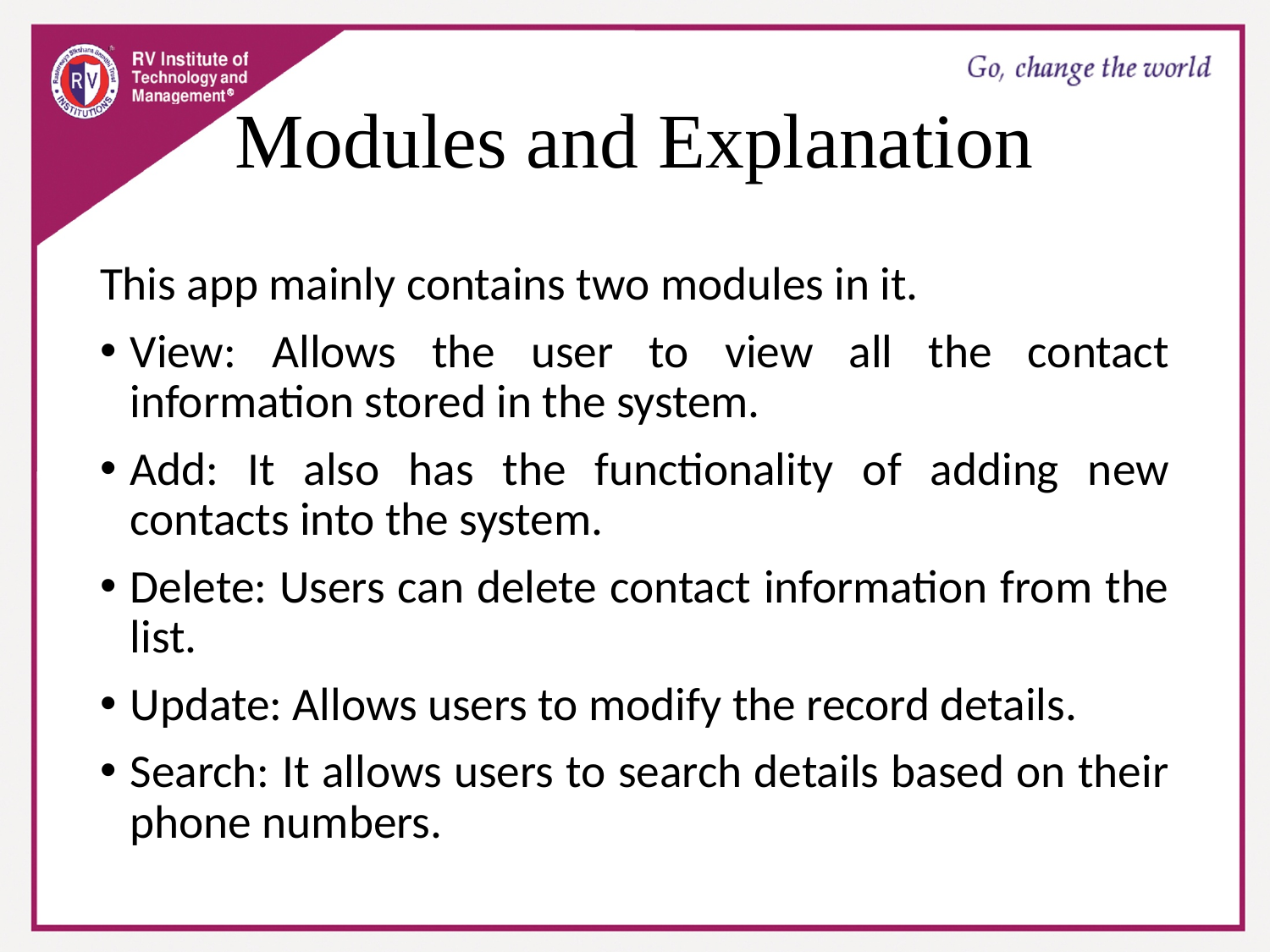

# Modules and Explanation
This app mainly contains two modules in it.
View: Allows the user to view all the contact information stored in the system.
Add: It also has the functionality of adding new contacts into the system.
Delete: Users can delete contact information from the list.
Update: Allows users to modify the record details.
Search: It allows users to search details based on their phone numbers.